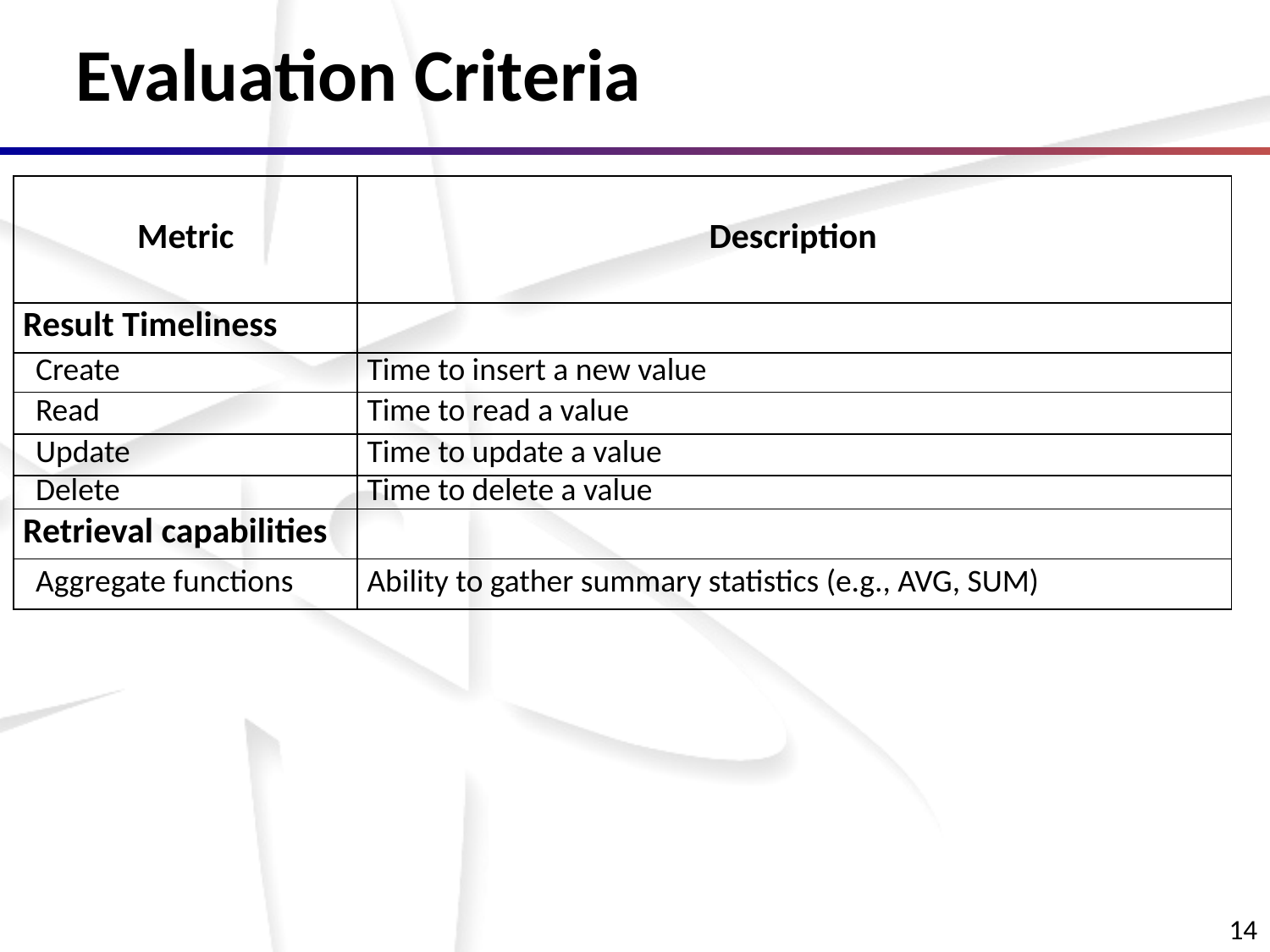

# Evaluation Criteria
| Metric | Description |
| --- | --- |
| Result Timeliness |  |
| Create | Time to insert a new value |
| Read | Time to read a value |
| Update | Time to update a value |
| Delete | Time to delete a value |
| Retrieval capabilities |  |
| Aggregate functions | Ability to gather summary statistics (e.g., AVG, SUM) |